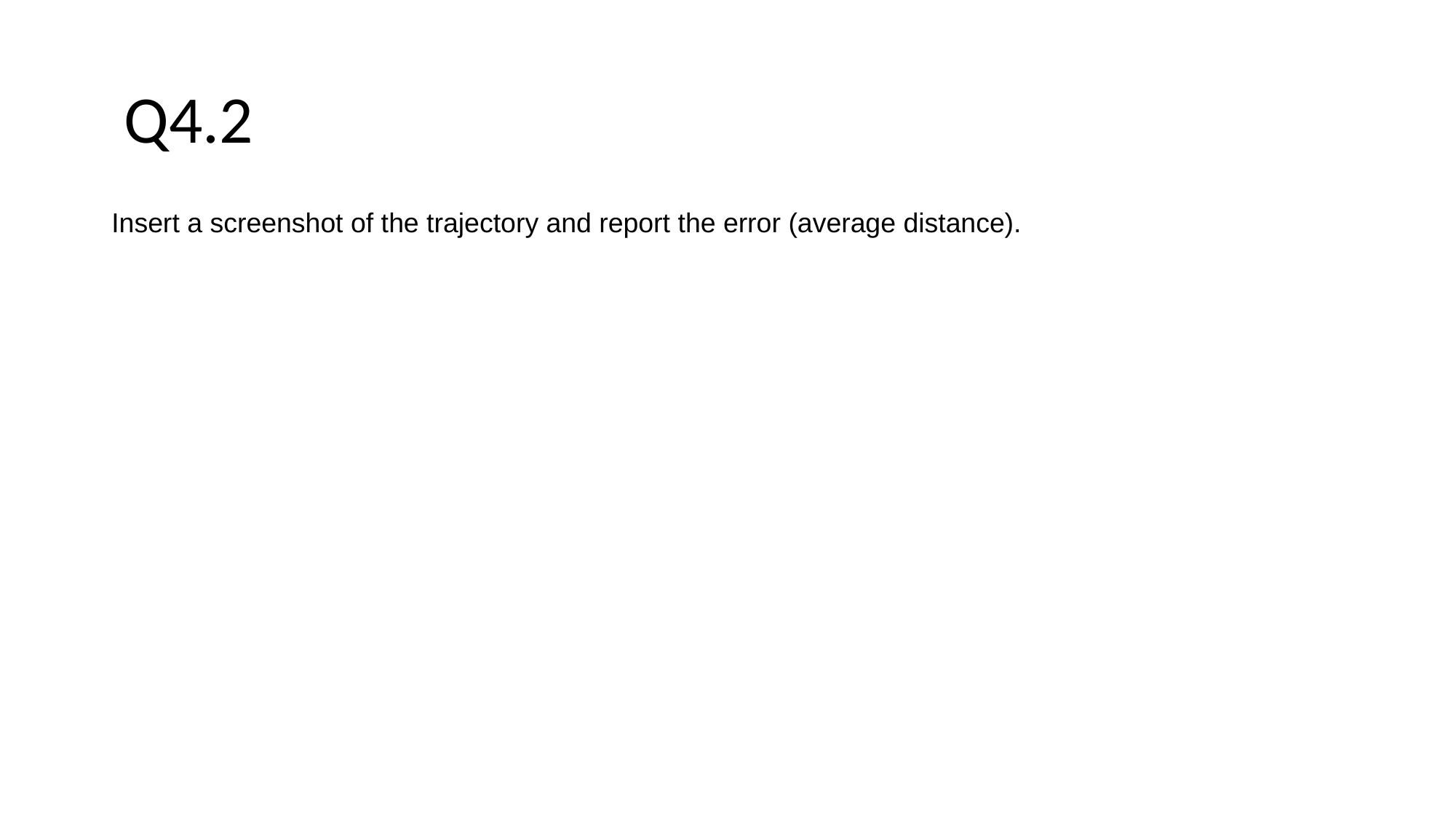

Q4.2
Insert a screenshot of the trajectory and report the error (average distance).